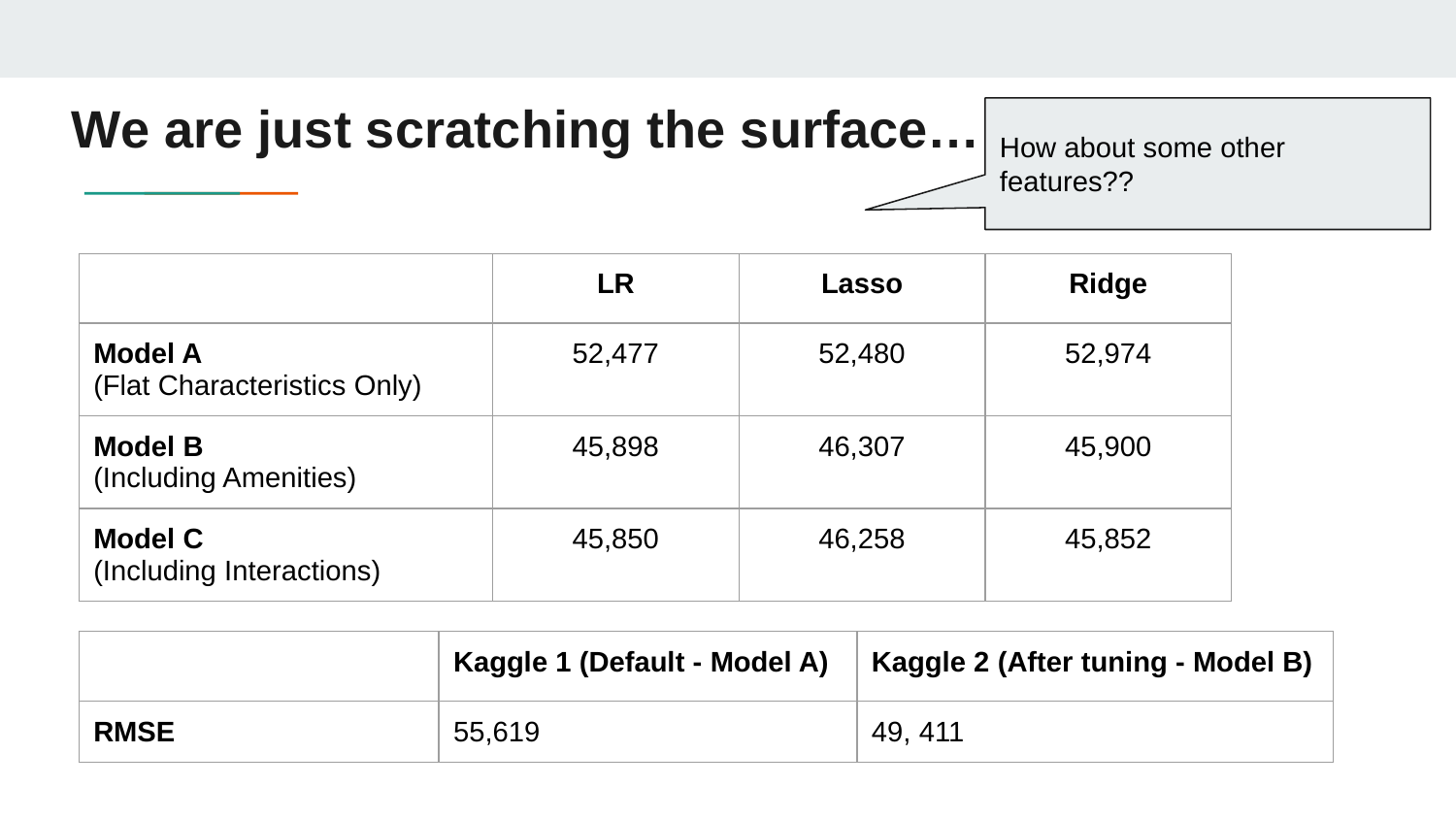

# We are just scratching the surface…
How about some other features??
|  | LR | Lasso | Ridge |
| --- | --- | --- | --- |
| Model A (Flat Characteristics Only) | 52,477 | 52,480 | 52,974 |
| Model B (Including Amenities) | 45,898 | 46,307 | 45,900 |
| Model C (Including Interactions) | 45,850 | 46,258 | 45,852 |
|  | Kaggle 1 (Default - Model A) | Kaggle 2 (After tuning - Model B) |
| --- | --- | --- |
| RMSE | 55,619 | 49, 411 |